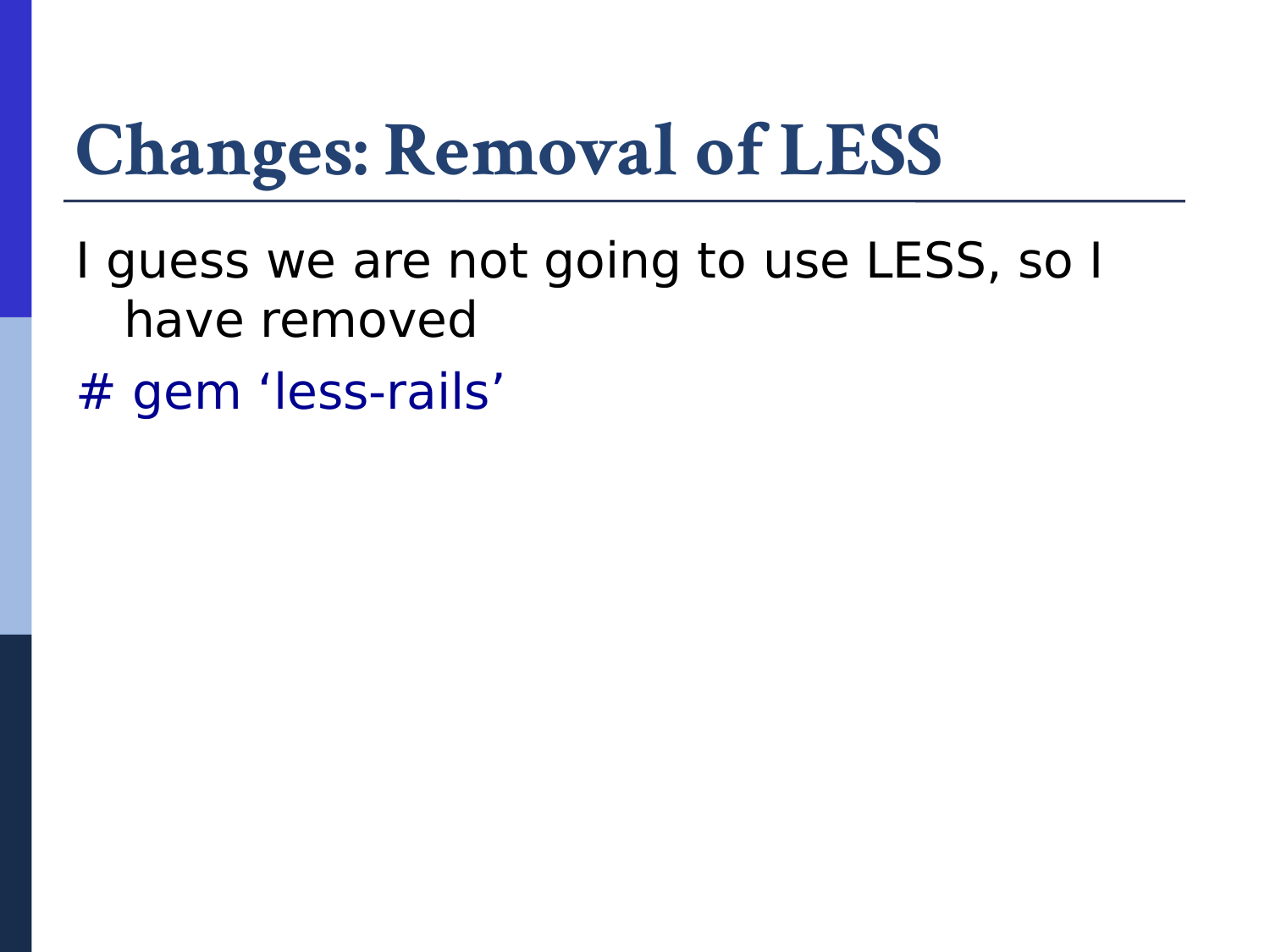

# Changes: Removal of LESS
I guess we are not going to use LESS, so I have removed
# gem ‘less-rails’